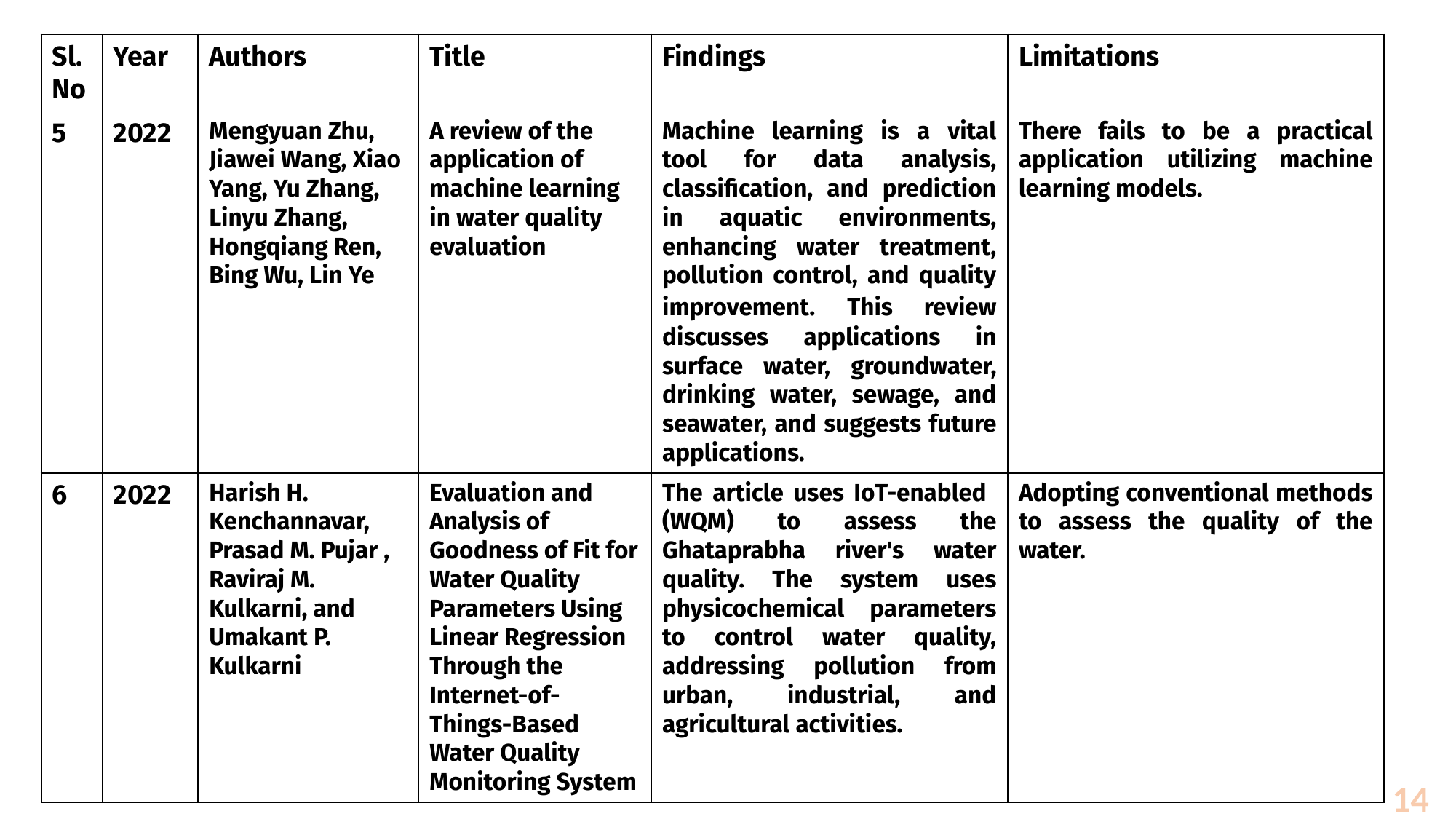

| Sl.No | Year | Authors | Title | Findings | Limitations |
| --- | --- | --- | --- | --- | --- |
| 5 | 2022 | Mengyuan Zhu, Jiawei Wang, Xiao Yang, Yu Zhang, Linyu Zhang, Hongqiang Ren, Bing Wu, Lin Ye | A review of the application of machine learning in water quality evaluation | Machine learning is a vital tool for data analysis, classification, and prediction in aquatic environments, enhancing water treatment, pollution control, and quality improvement. This review discusses applications in surface water, groundwater, drinking water, sewage, and seawater, and suggests future applications. | There fails to be a practical application utilizing machine learning models. |
| 6 | 2022 | Harish H. Kenchannavar, Prasad M. Pujar , Raviraj M. Kulkarni, and Umakant P. Kulkarni | Evaluation and Analysis of Goodness of Fit for Water Quality Parameters Using Linear Regression Through the Internet-of-Things-Based Water Quality Monitoring System | The article uses IoT-enabled (WQM) to assess the Ghataprabha river's water quality. The system uses physicochemical parameters to control water quality, addressing pollution from urban, industrial, and agricultural activities. | Adopting conventional methods to assess the quality of the water. |
14